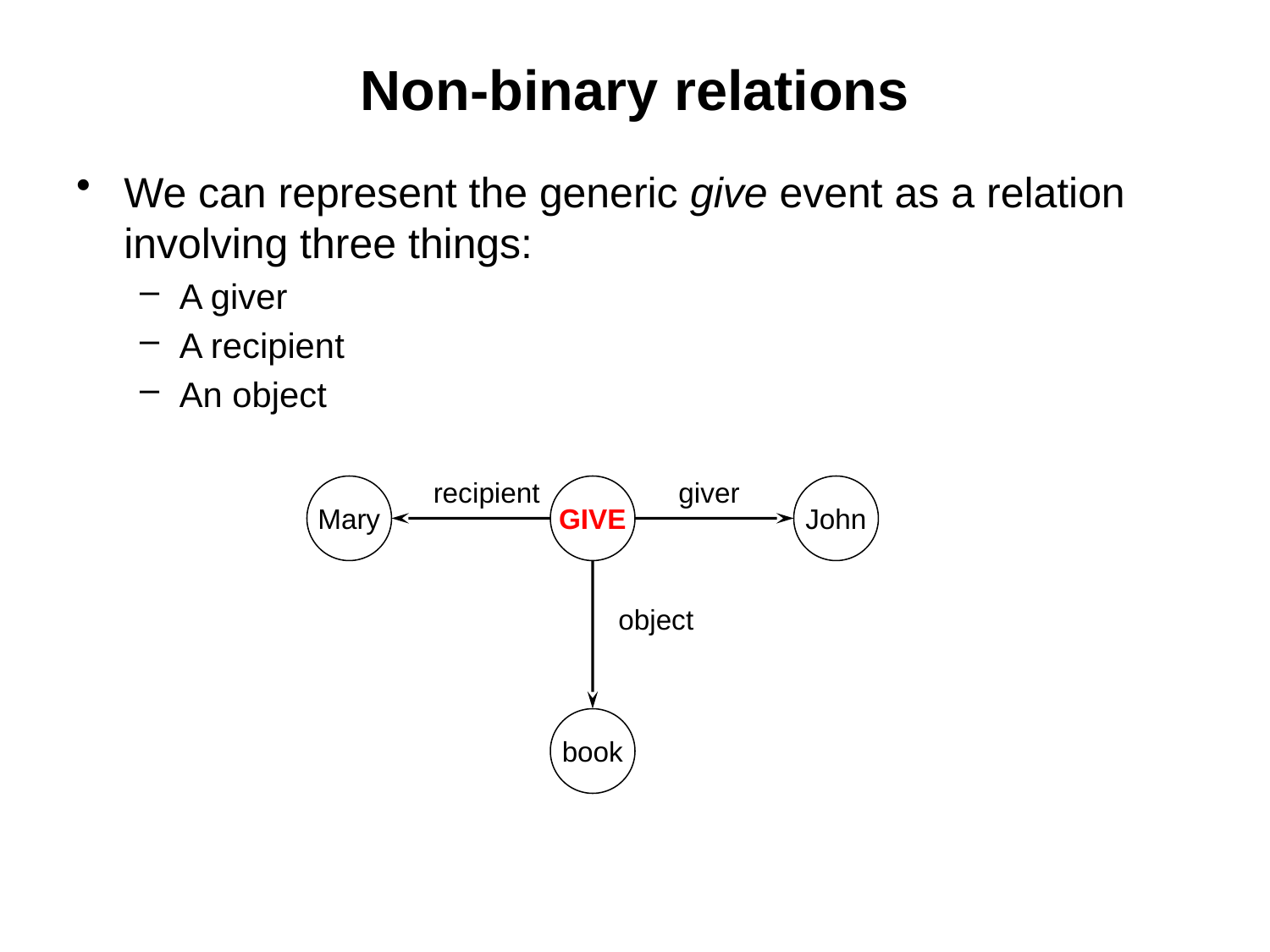

# Non-binary relations
We can represent the generic give event as a relation involving three things:
A giver
A recipient
An object
Mary
recipient
GIVE
giver
John

object
book